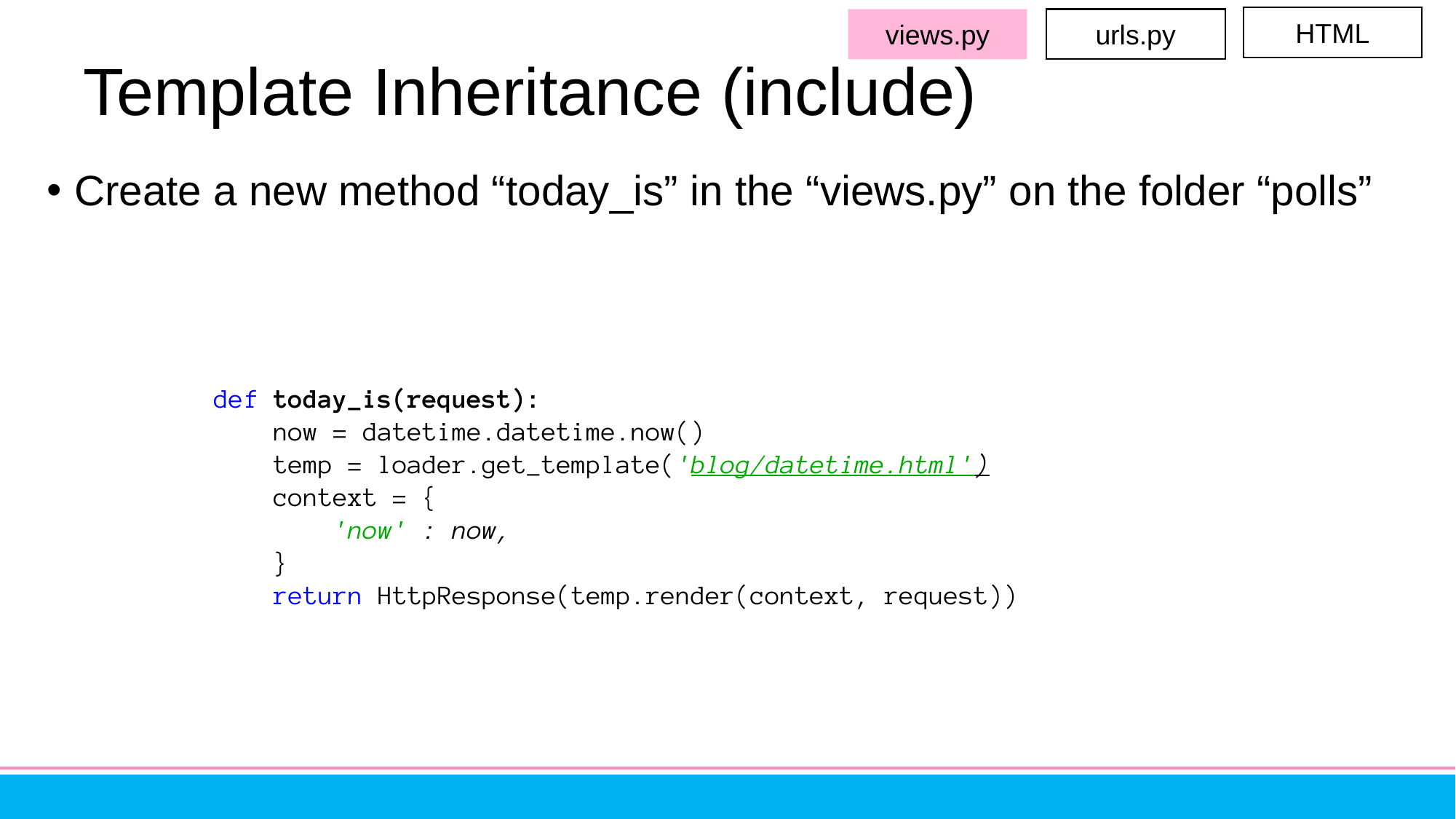

HTML
views.py
urls.py
# Template Inheritance (include)
Create a new method “today_is” in the “views.py” on the folder “polls”
def today_is(request):
    now = datetime.datetime.now()
    temp = loader.get_template('blog/datetime.html')
    context = {
        'now' : now,
    }
    return HttpResponse(temp.render(context, request))